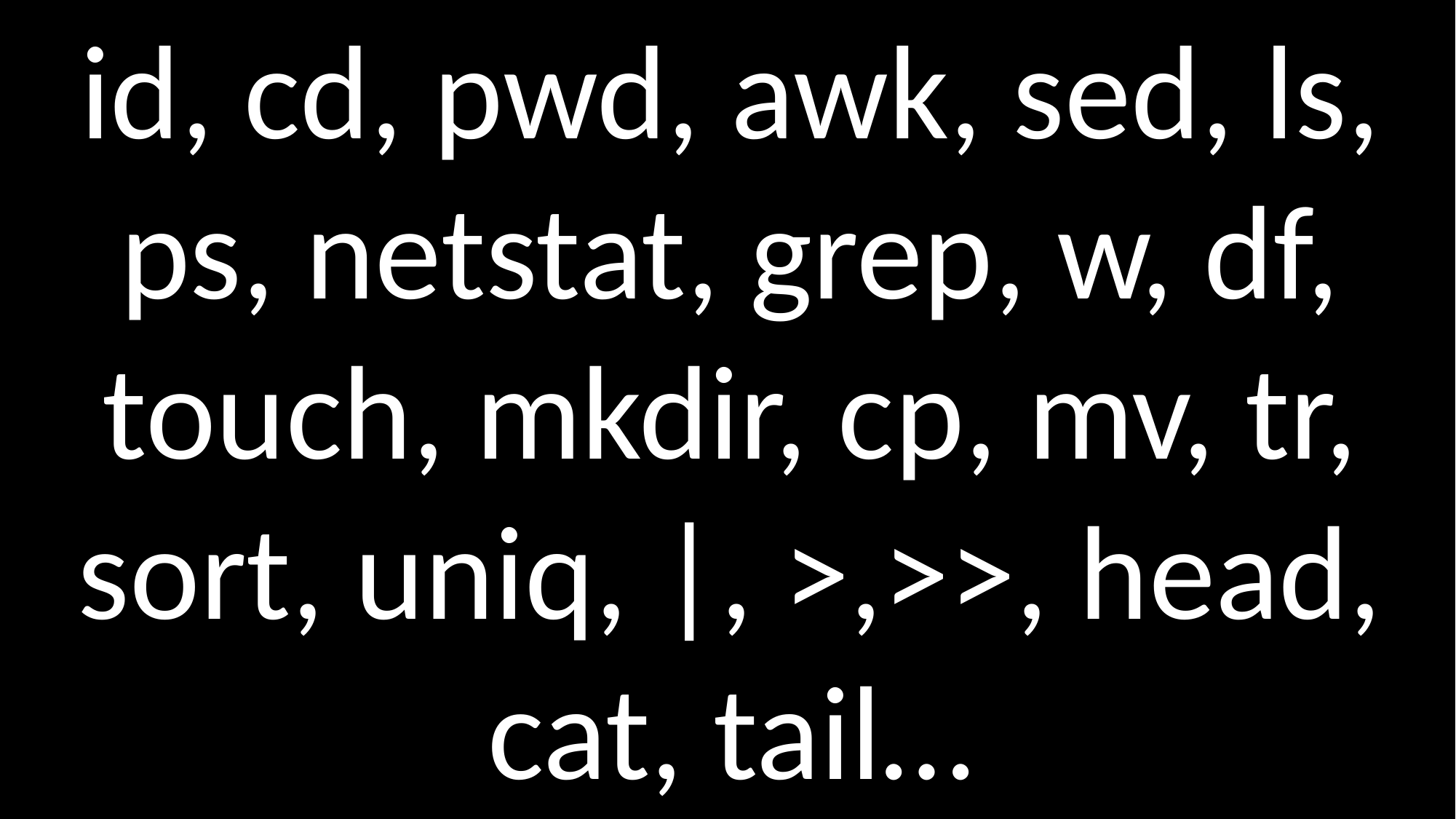

id, cd, pwd, awk, sed, ls, ps, netstat, grep, w, df, touch, mkdir, cp, mv, tr, sort, uniq, |, >,>>, head, cat, tail…